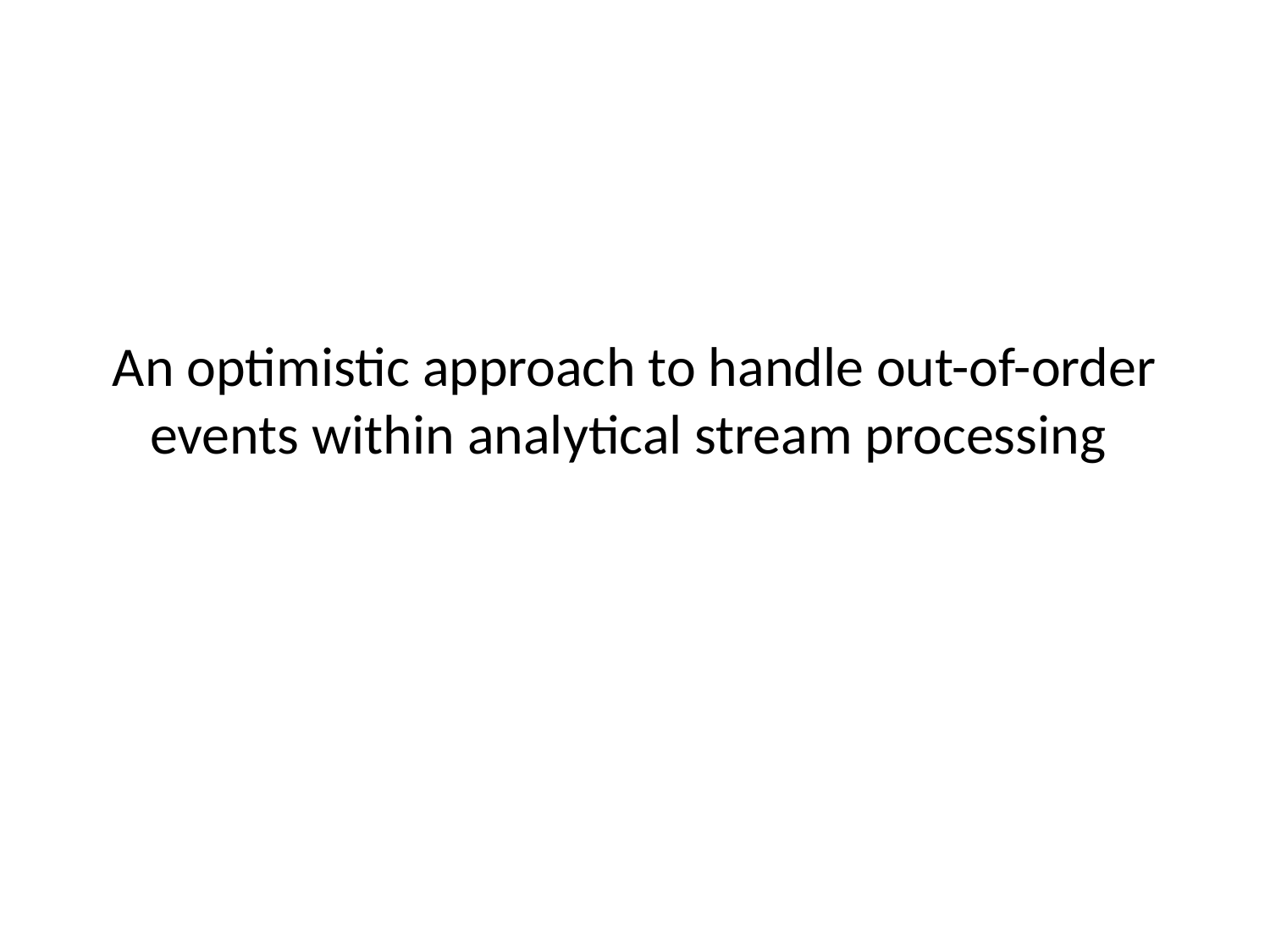

# An optimistic approach to handle out-of-order events within analytical stream processing